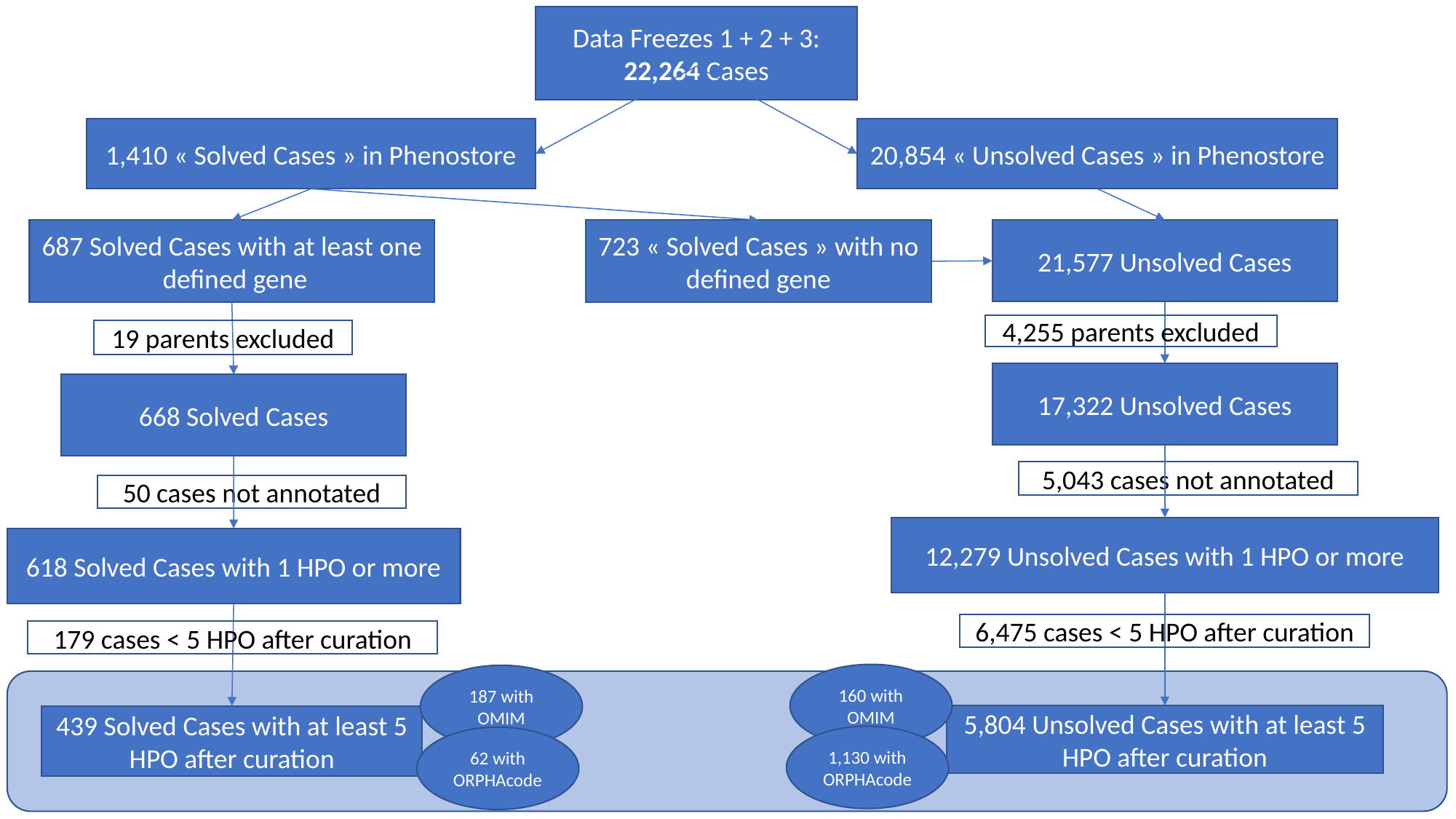

Data Freezes 1 + 2 + 3: 22,264 Cases
20,854 « Unsolved Cases » in Phenostore
1,410 « Solved Cases » in Phenostore
723 « Solved Cases » with no defined gene
 21,577 Unsolved Cases
687 Solved Cases with at least one  defined gene
4,255 parents excluded
19 parents excluded
 17,322 Unsolved Cases
 668 Solved Cases
5,043 cases not annotated
50 cases not annotated
12,279 Unsolved Cases with 1 HPO or more
618 Solved Cases with 1 HPO or more
6,475 cases < 5 HPO after curation
179 cases < 5 HPO after curation
160 with OMIM
187 with OMIM

5,804 Unsolved Cases with at least 5 HPO after curation
439 Solved Cases with at least 5 HPO after curation
1,130 with ORPHAcode
62 with ORPHAcode